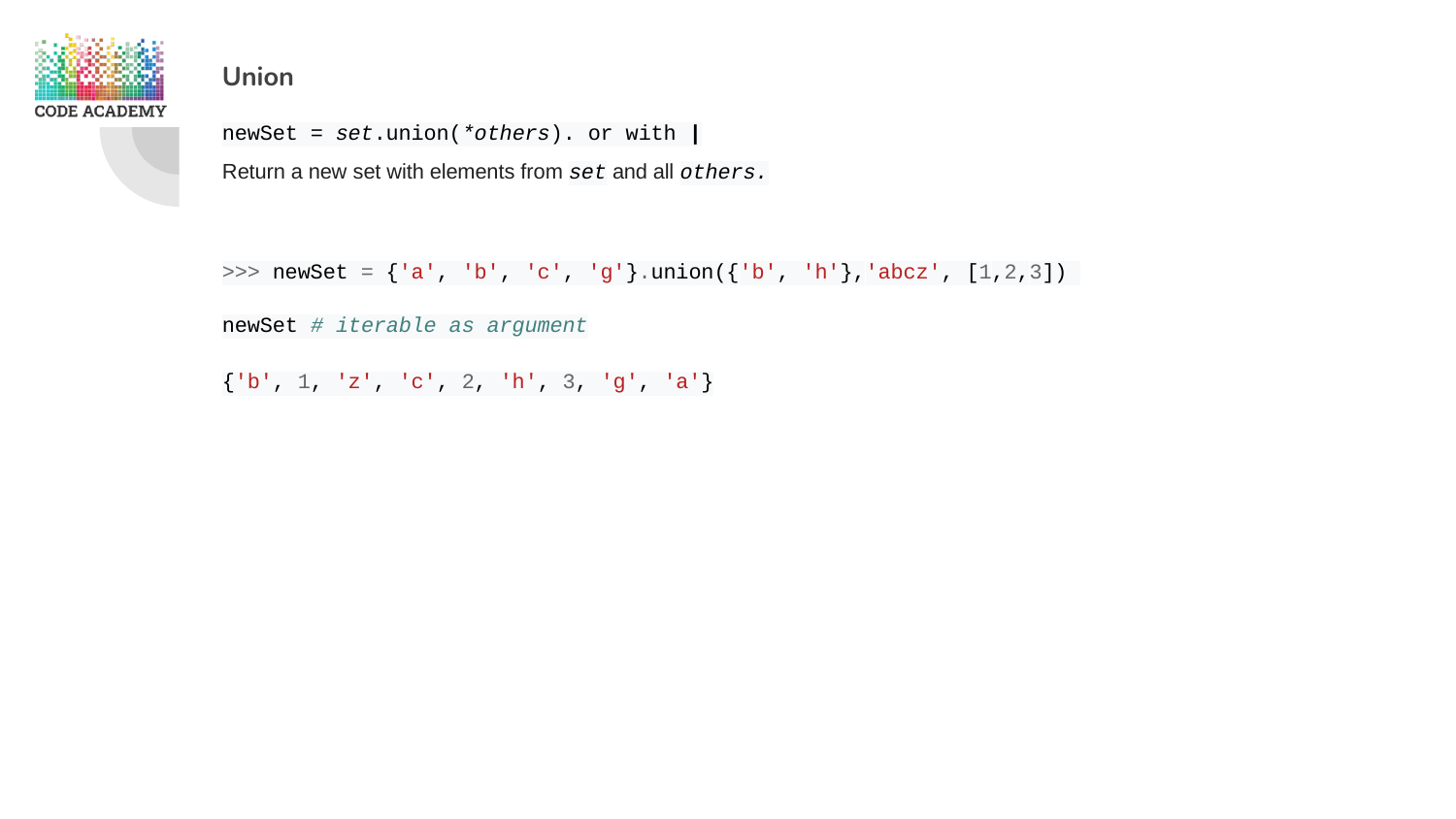

Union
newSet = set.union(*others). or with |
Return a new set with elements from set and all others.

>>> newSet = {'a', 'b', 'c', 'g'}.union({'b', 'h'},'abcz', [1,2,3])
newSet # iterable as argument
{'b', 1, 'z', 'c', 2, 'h', 3, 'g', 'a'}